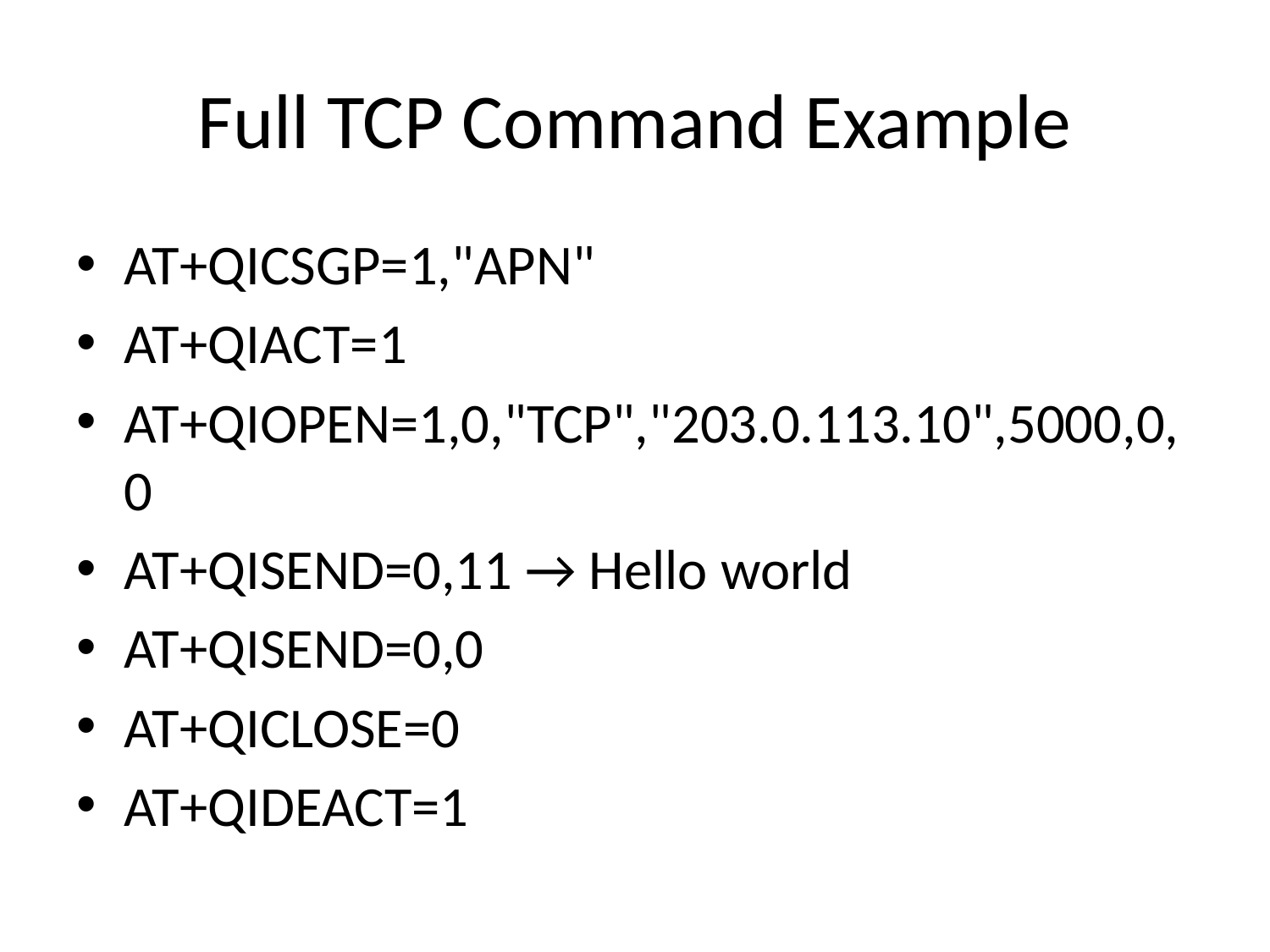

# Full TCP Command Example
AT+QICSGP=1,"APN"
AT+QIACT=1
AT+QIOPEN=1,0,"TCP","203.0.113.10",5000,0,0
AT+QISEND=0,11 → Hello world
AT+QISEND=0,0
AT+QICLOSE=0
AT+QIDEACT=1